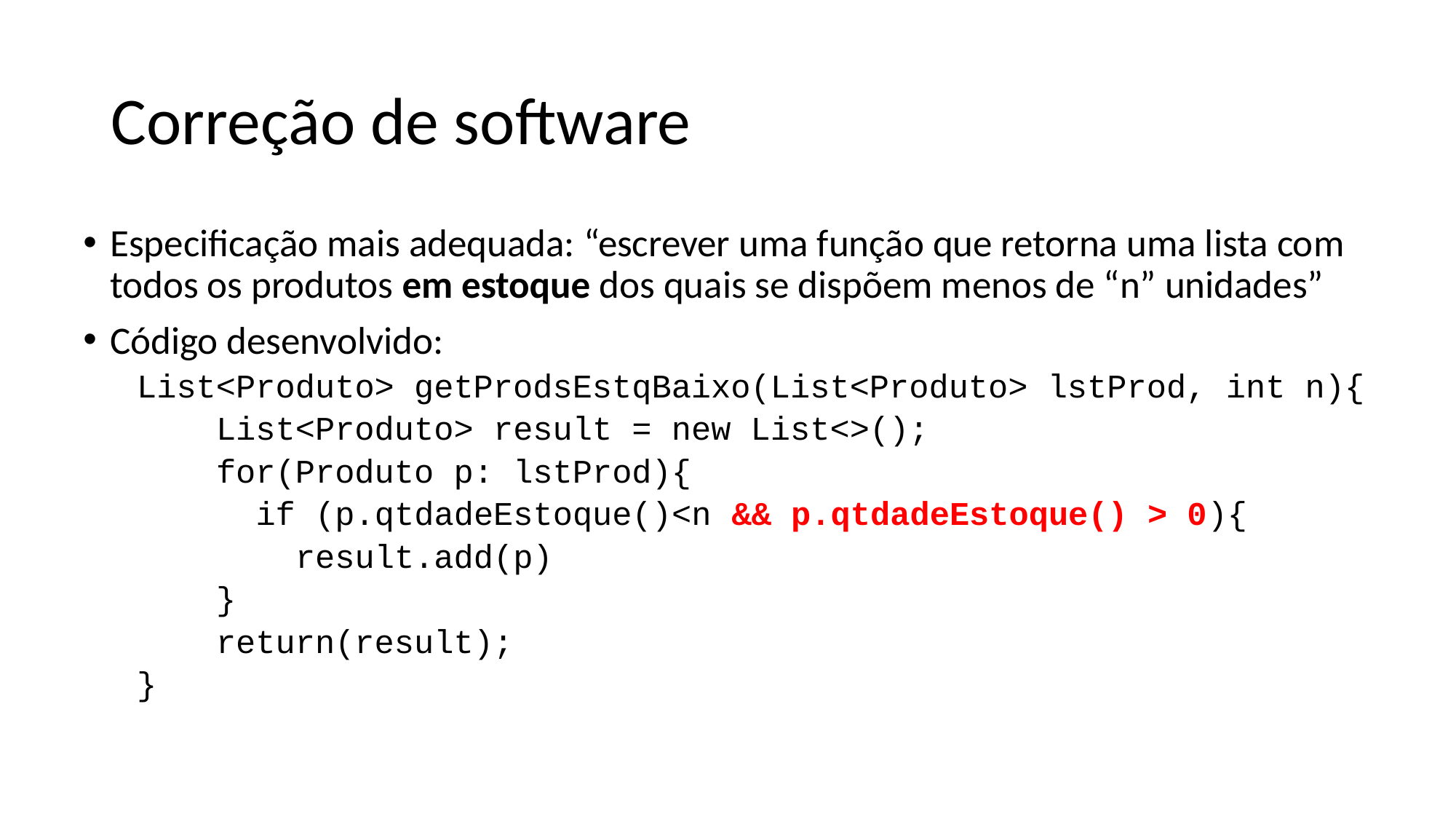

# Correção de software
Especificação mais adequada: “escrever uma função que retorna uma lista com todos os produtos em estoque dos quais se dispõem menos de “n” unidades”
Código desenvolvido:
List<Produto> getProdsEstqBaixo(List<Produto> lstProd, int n){
    List<Produto> result = new List<>();
    for(Produto p: lstProd){
      if (p.qtdadeEstoque()<n && p.qtdadeEstoque() > 0){
        result.add(p)
    }
    return(result);
}